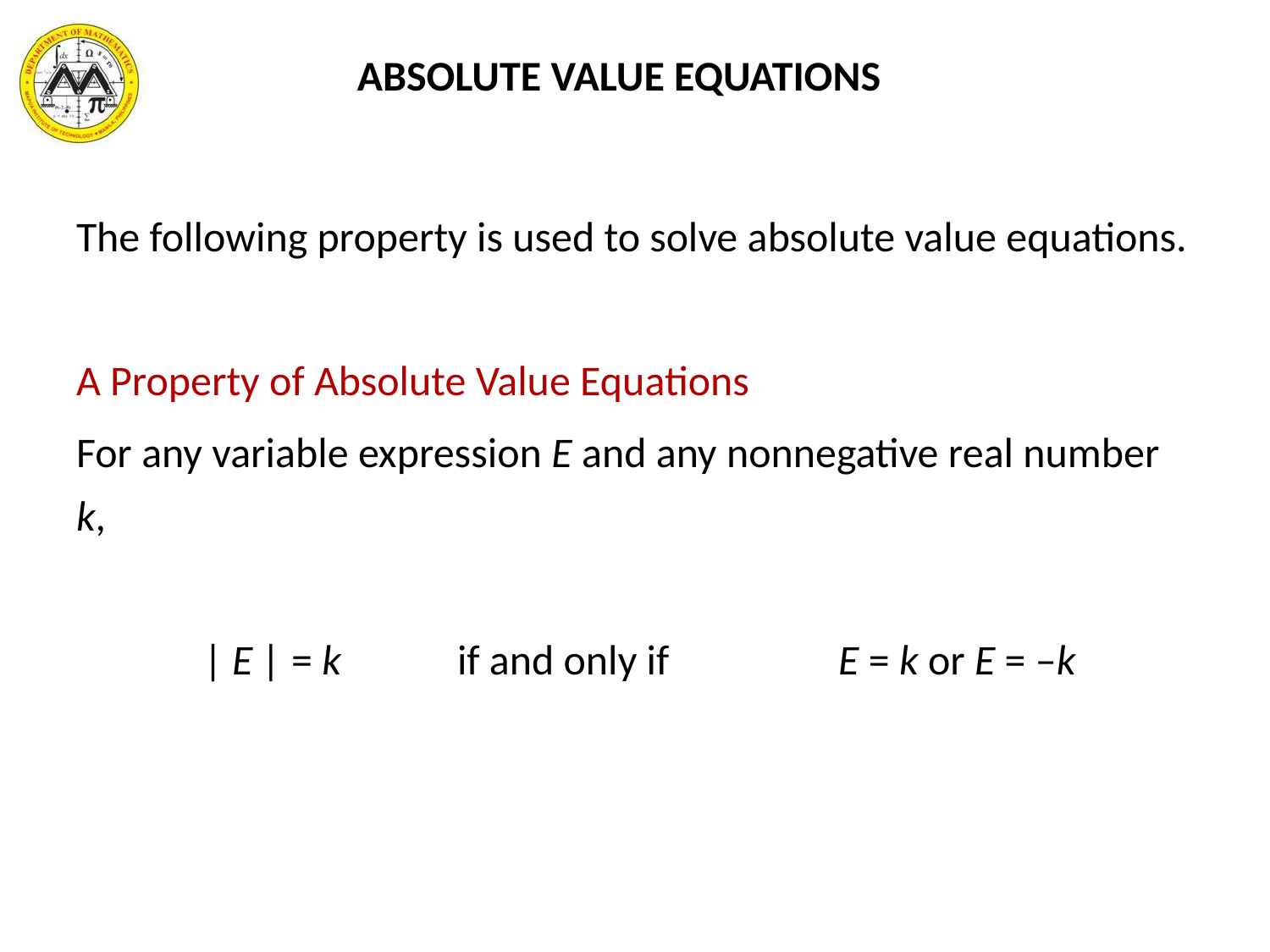

ABSOLUTE VALUE EQUATIONS
The following property is used to solve absolute value equations.

A Property of Absolute Value Equations
For any variable expression E and any nonnegative real number k,

	| E | = k	if and only if		E = k or E = –k